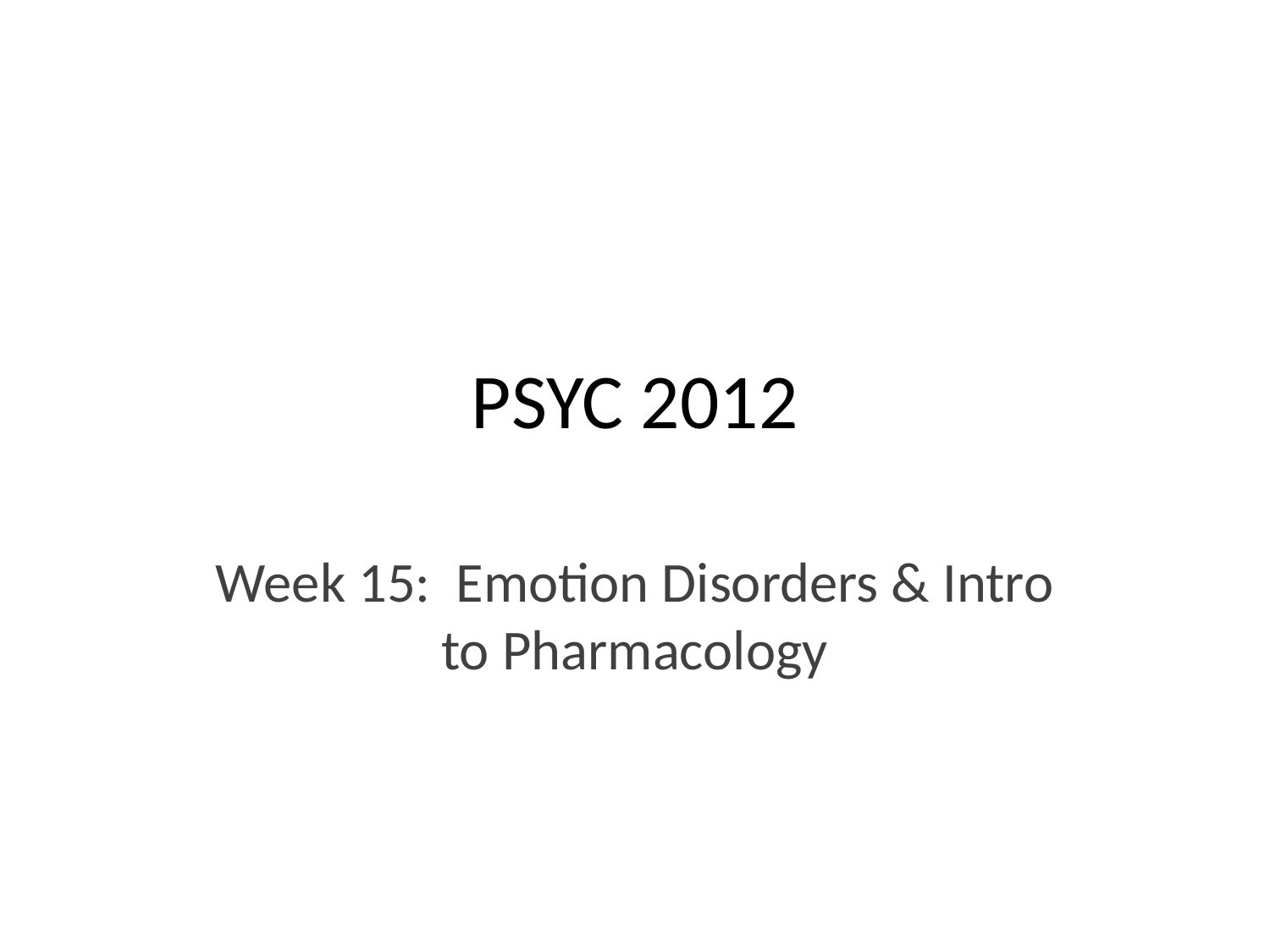

# PSYC 2012
Week 15:  Emotion Disorders & Intro to Pharmacology